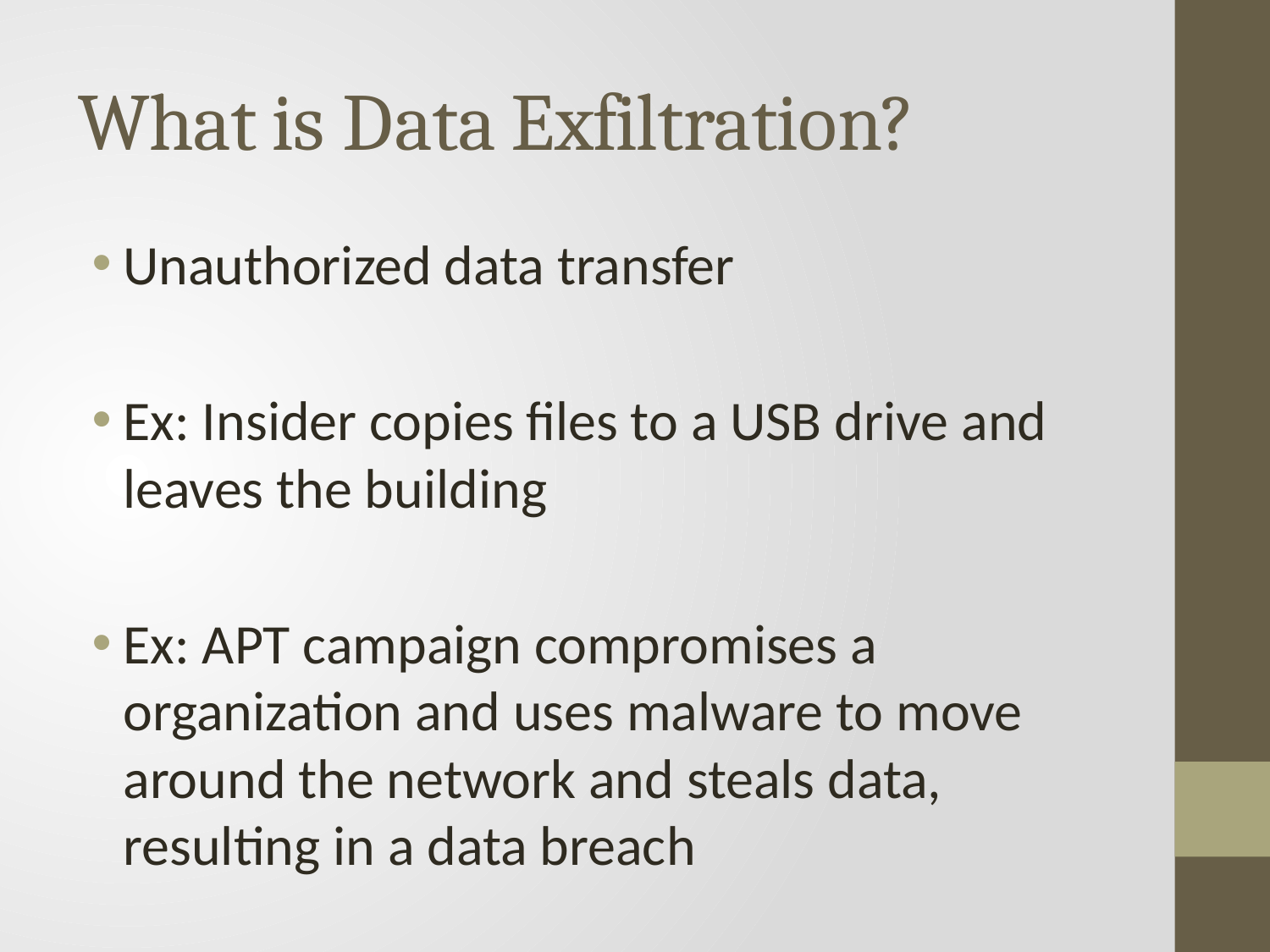

# What is Data Exfiltration?
Unauthorized data transfer

Ex: Insider copies files to a USB drive and leaves the building

Ex: APT campaign compromises a organization and uses malware to move around the network and steals data, resulting in a data breach